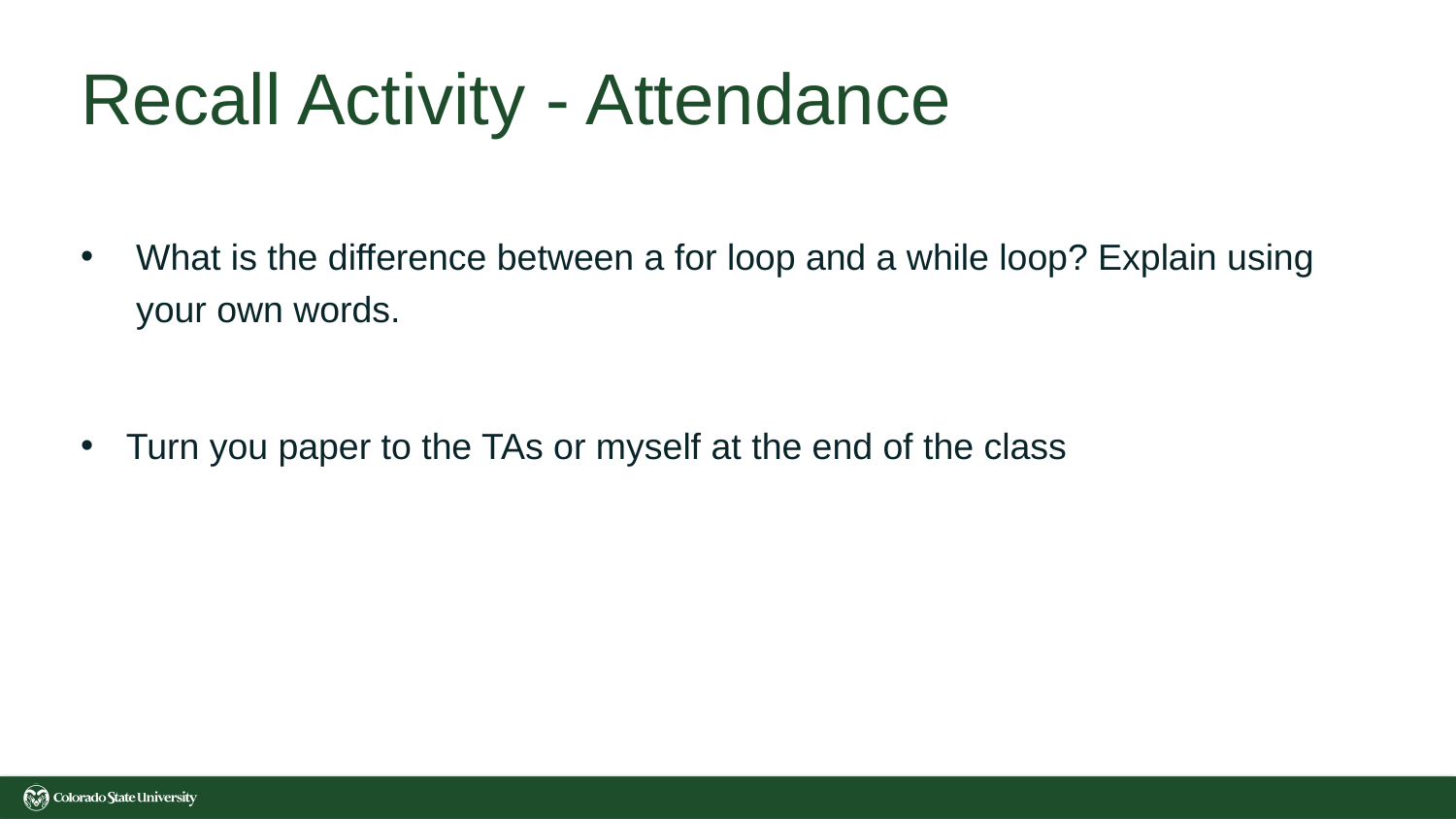

# Recall Activity - Attendance
What is the difference between a for loop and a while loop? Explain using your own words.

Turn you paper to the TAs or myself at the end of the class